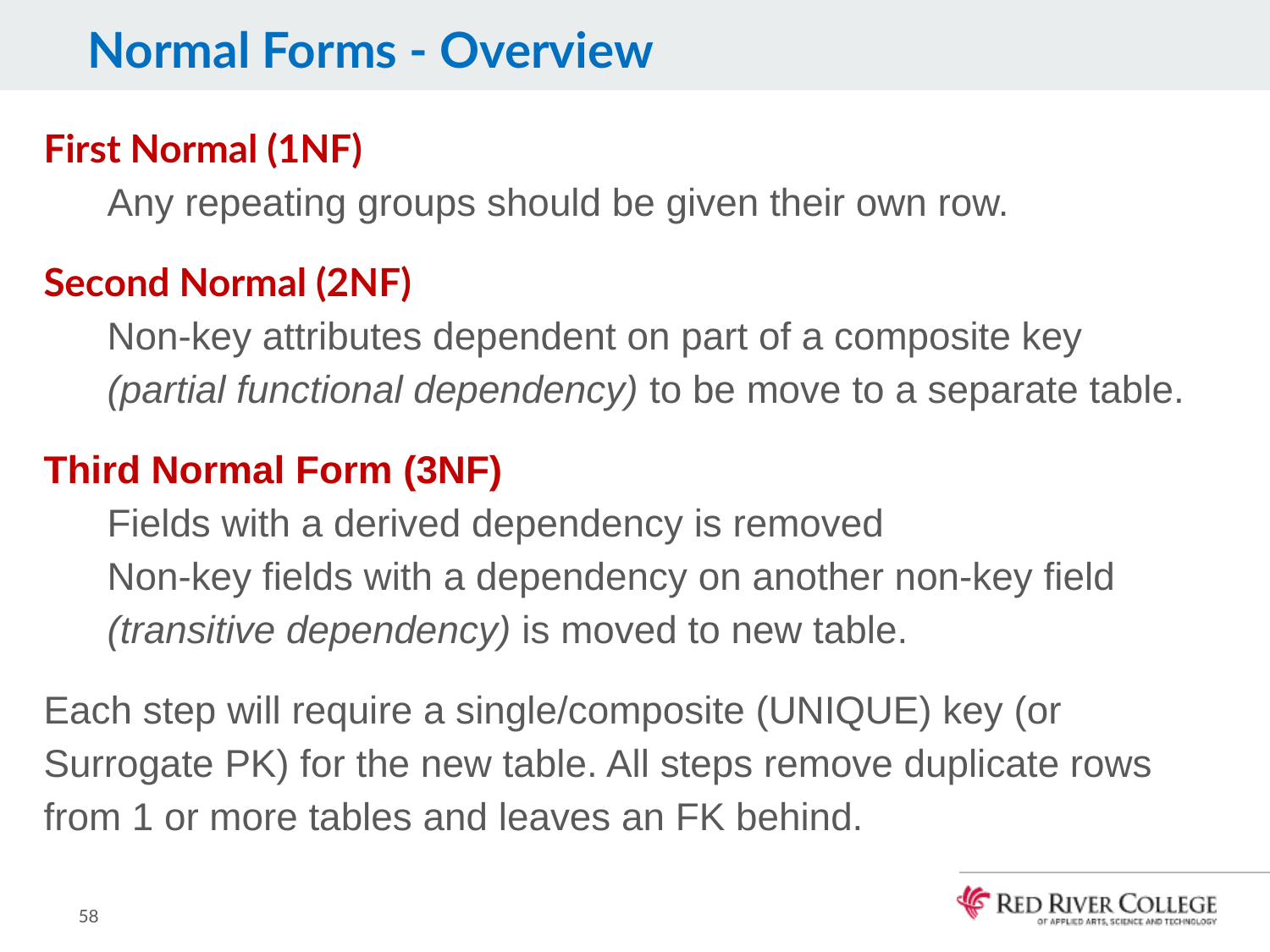

# Normal Forms - Overview
First Normal (1NF)
Any repeating groups should be given their own row.

Second Normal (2NF)
Non-key attributes dependent on part of a composite key
(partial functional dependency) to be move to a separate table.

Third Normal Form (3NF)
Fields with a derived dependency is removed
Non-key fields with a dependency on another non-key field
(transitive dependency) is moved to new table.
Each step will require a single/composite (UNIQUE) key (or Surrogate PK) for the new table. All steps remove duplicate rows from 1 or more tables and leaves an FK behind.

58